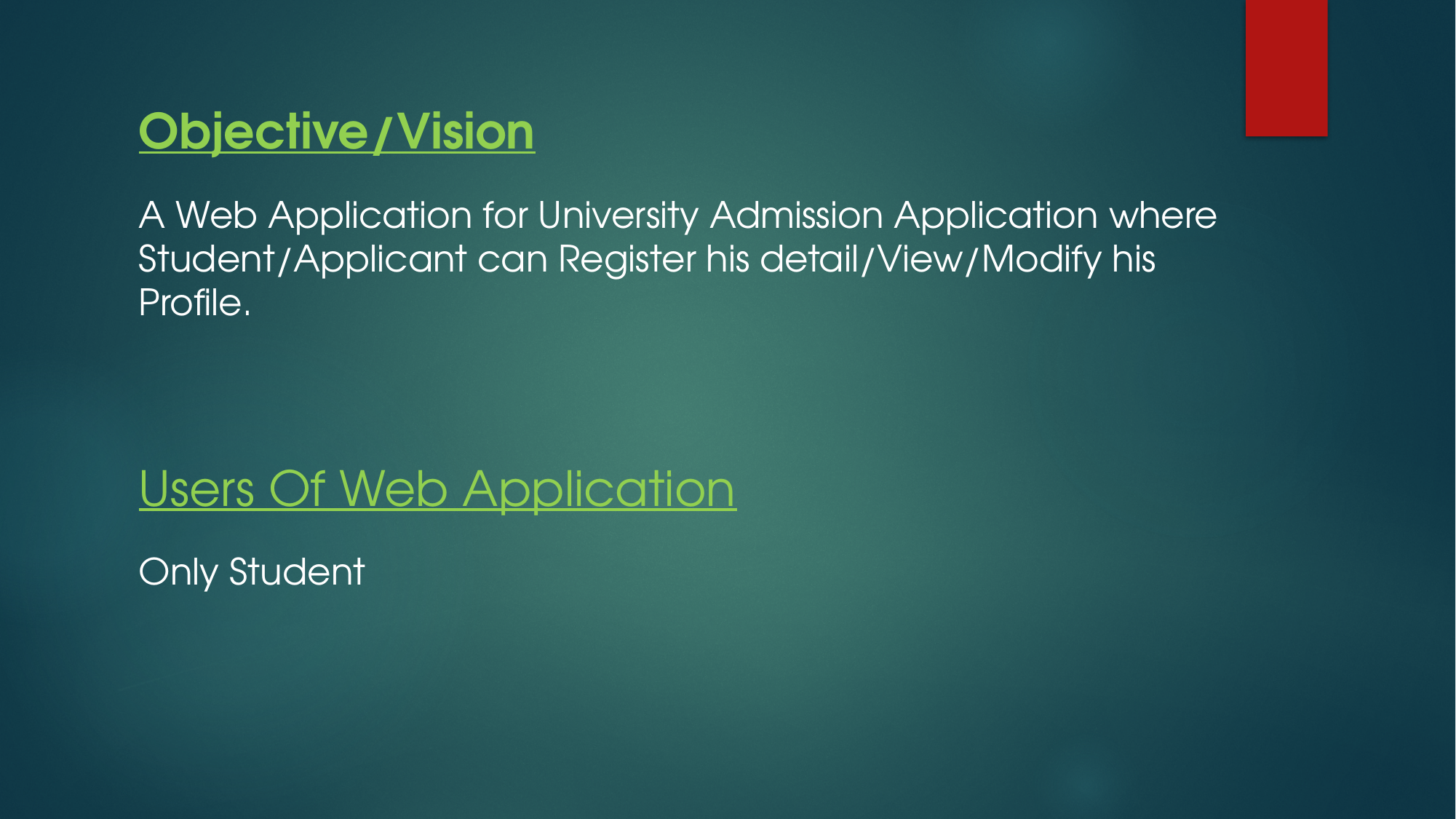

Objective/Vision

A Web Application for University Admission Application where Student/Applicant can Register his detail/View/Modify his Profile.

Users Of Web Application

Only Student